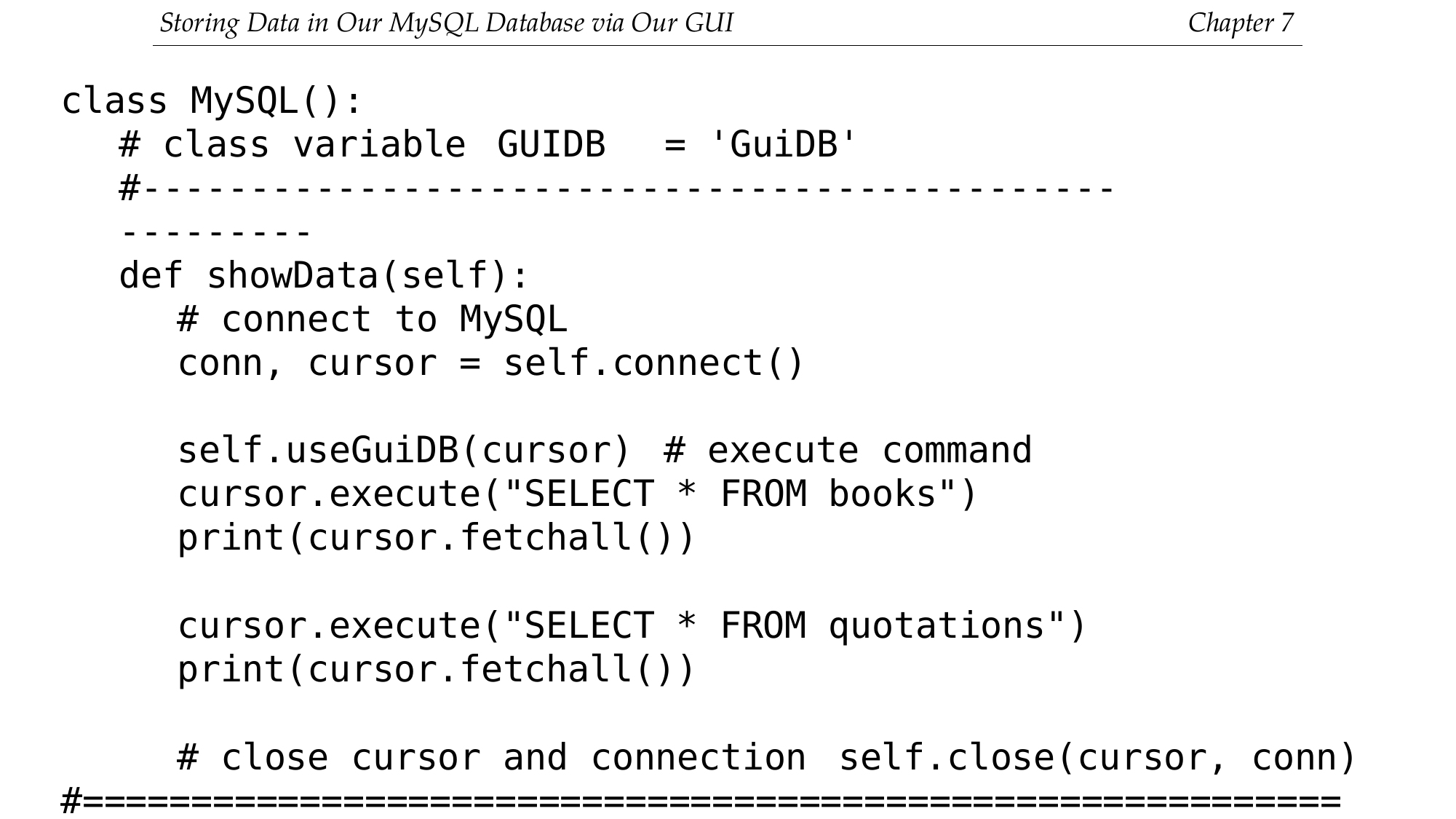

Storing Data in Our MySQL Database via Our GUI
Chapter 7

class MySQL():
# class variable  GUIDB	= 'GuiDB'
#------------------------------------------------------
def showData(self):
# connect to MySQL
conn, cursor = self.connect()
self.useGuiDB(cursor)  # execute command
cursor.execute("SELECT * FROM books")  print(cursor.fetchall())

cursor.execute("SELECT * FROM quotations")  print(cursor.fetchall())

# close cursor and connection  self.close(cursor, conn)
#==========================================================